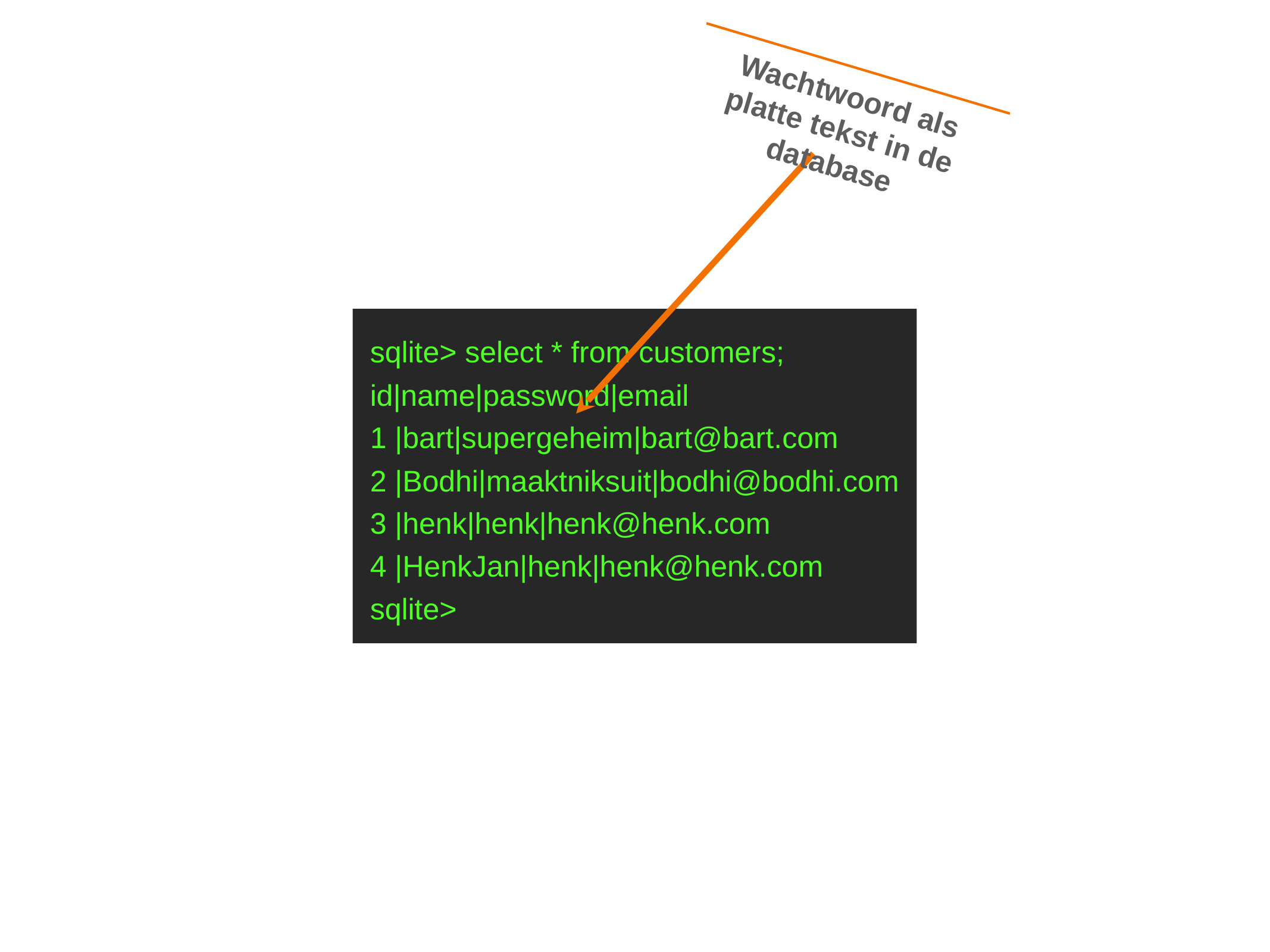

Wachtwoord als platte tekst in de database

sqlite> select * from customers;
id|name|password|email
1 |bart|supergeheim|bart@bart.com
2 |Bodhi|maaktniksuit|bodhi@bodhi.com
3 |henk|henk|henk@henk.com
4 |HenkJan|henk|henk@henk.com
sqlite>